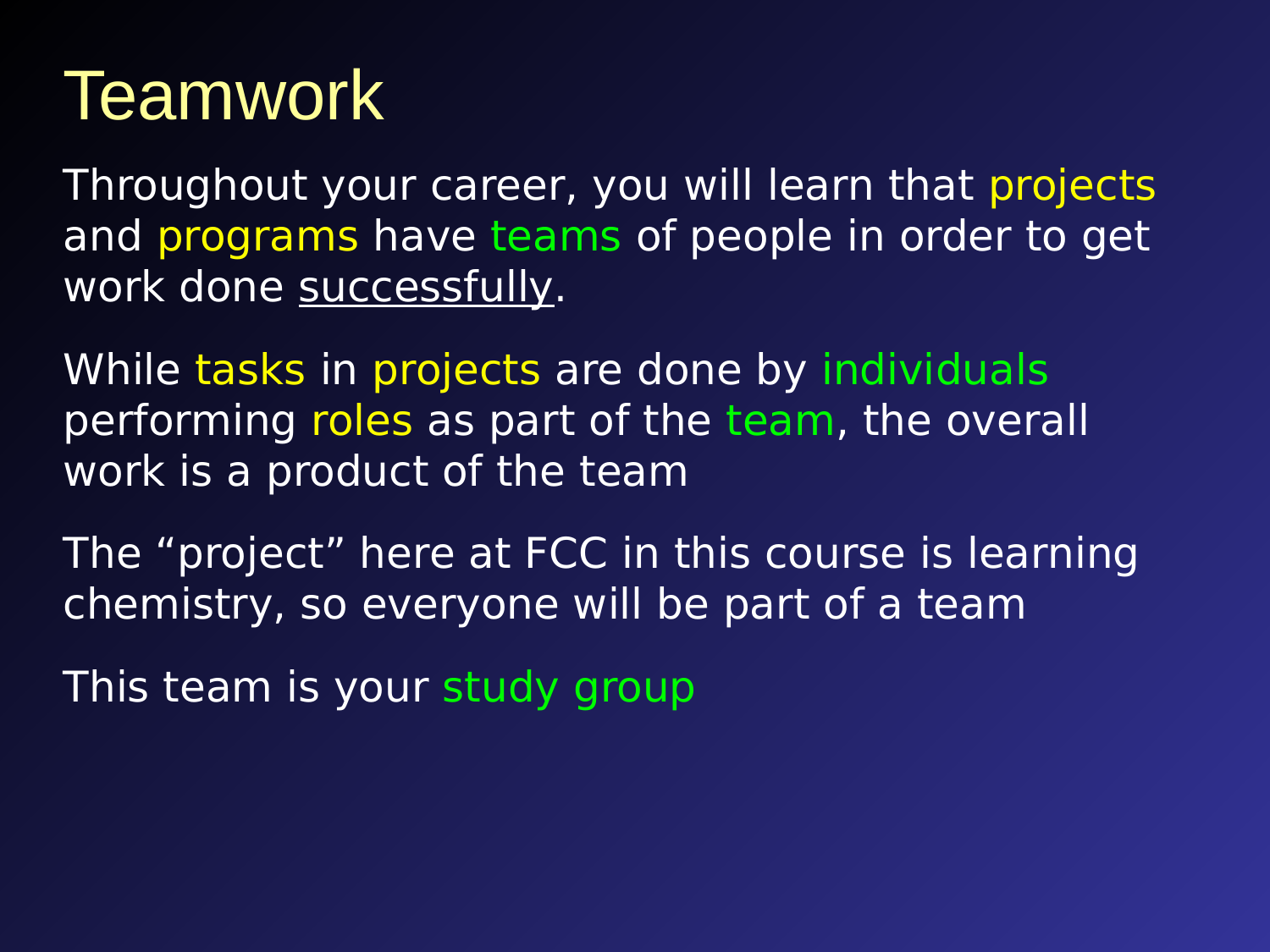

# Teamwork
Throughout your career, you will learn that projects and programs have teams of people in order to get work done successfully.
While tasks in projects are done by individuals performing roles as part of the team, the overall work is a product of the team
The “project” here at FCC in this course is learning chemistry, so everyone will be part of a team
This team is your study group